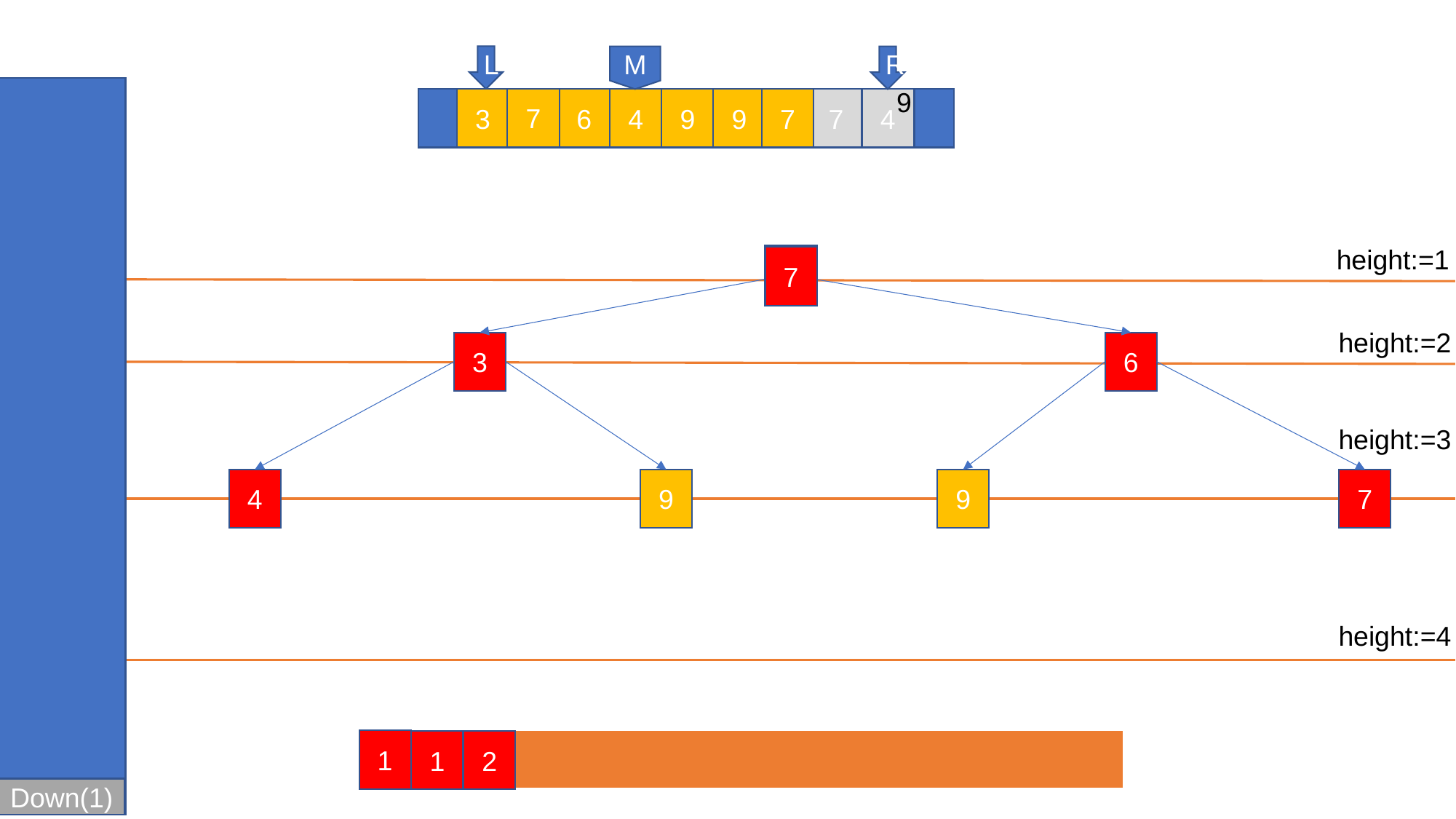

L
M
R

9
1
7
3
7

7
2

3
6
4
9
9
7
4

height:=1
2
7
height:=2
3
6
height:=3
4
9
9
7
height:=4

1
1
2
Down(1)